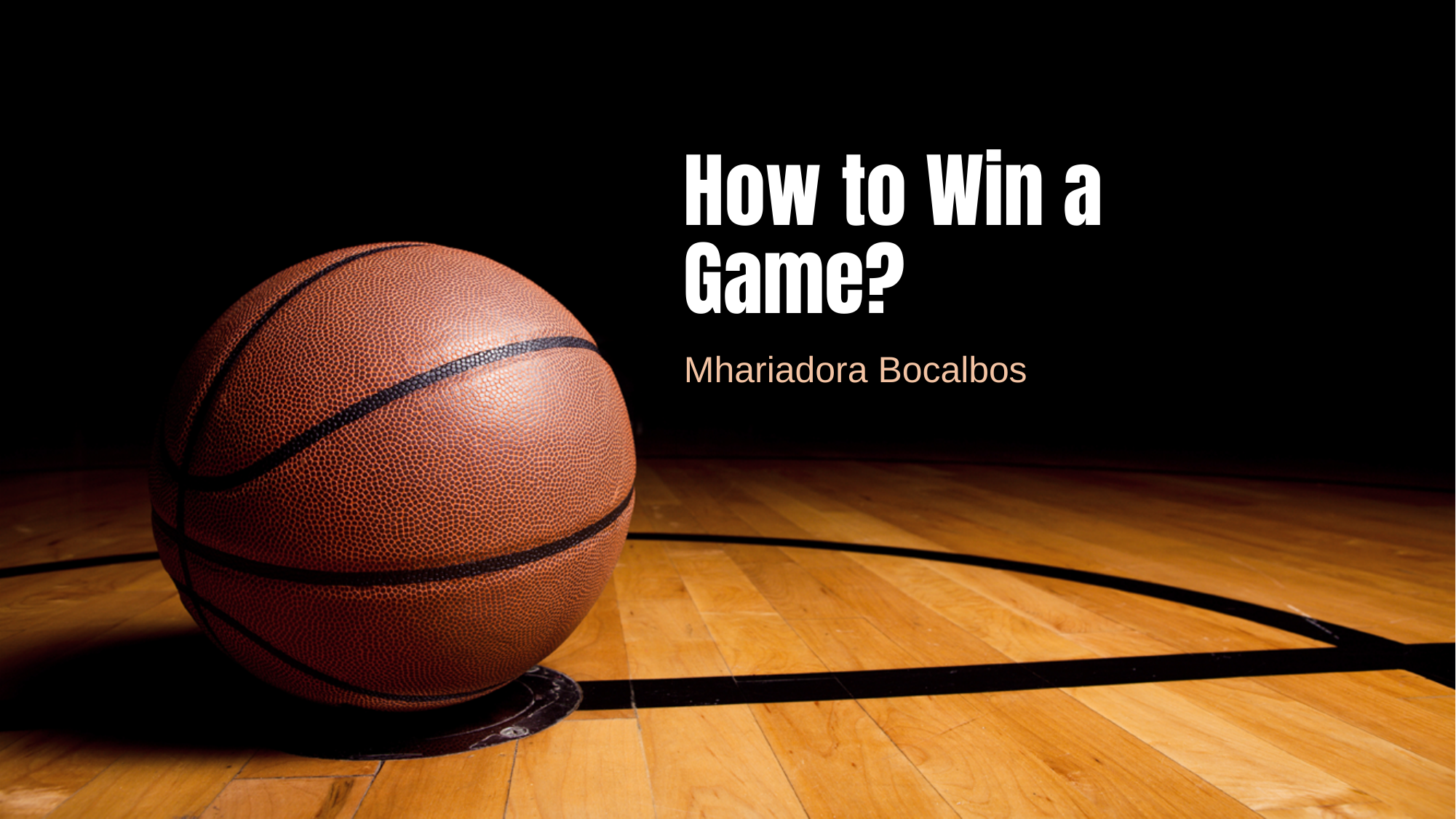

# How to Win a Game?
Mhariadora Bocalbos